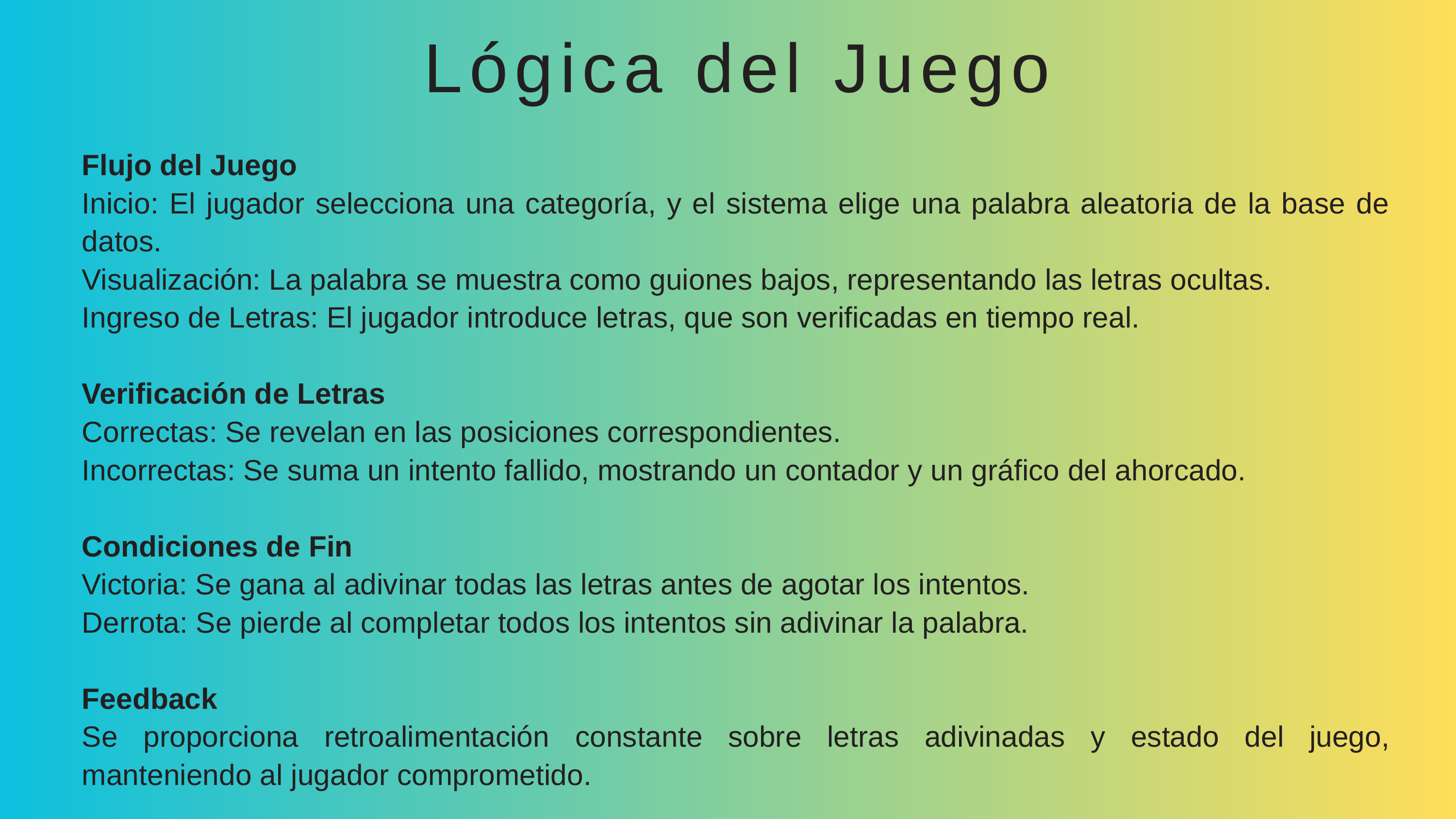

Lógica del Juego
Flujo del Juego
Inicio: El jugador selecciona una categoría, y el sistema elige una palabra aleatoria de la base de datos.
Visualización: La palabra se muestra como guiones bajos, representando las letras ocultas.
Ingreso de Letras: El jugador introduce letras, que son verificadas en tiempo real.

Verificación de Letras
Correctas: Se revelan en las posiciones correspondientes.
Incorrectas: Se suma un intento fallido, mostrando un contador y un gráfico del ahorcado.

Condiciones de Fin
Victoria: Se gana al adivinar todas las letras antes de agotar los intentos.
Derrota: Se pierde al completar todos los intentos sin adivinar la palabra.

Feedback
Se proporciona retroalimentación constante sobre letras adivinadas y estado del juego, manteniendo al jugador comprometido.